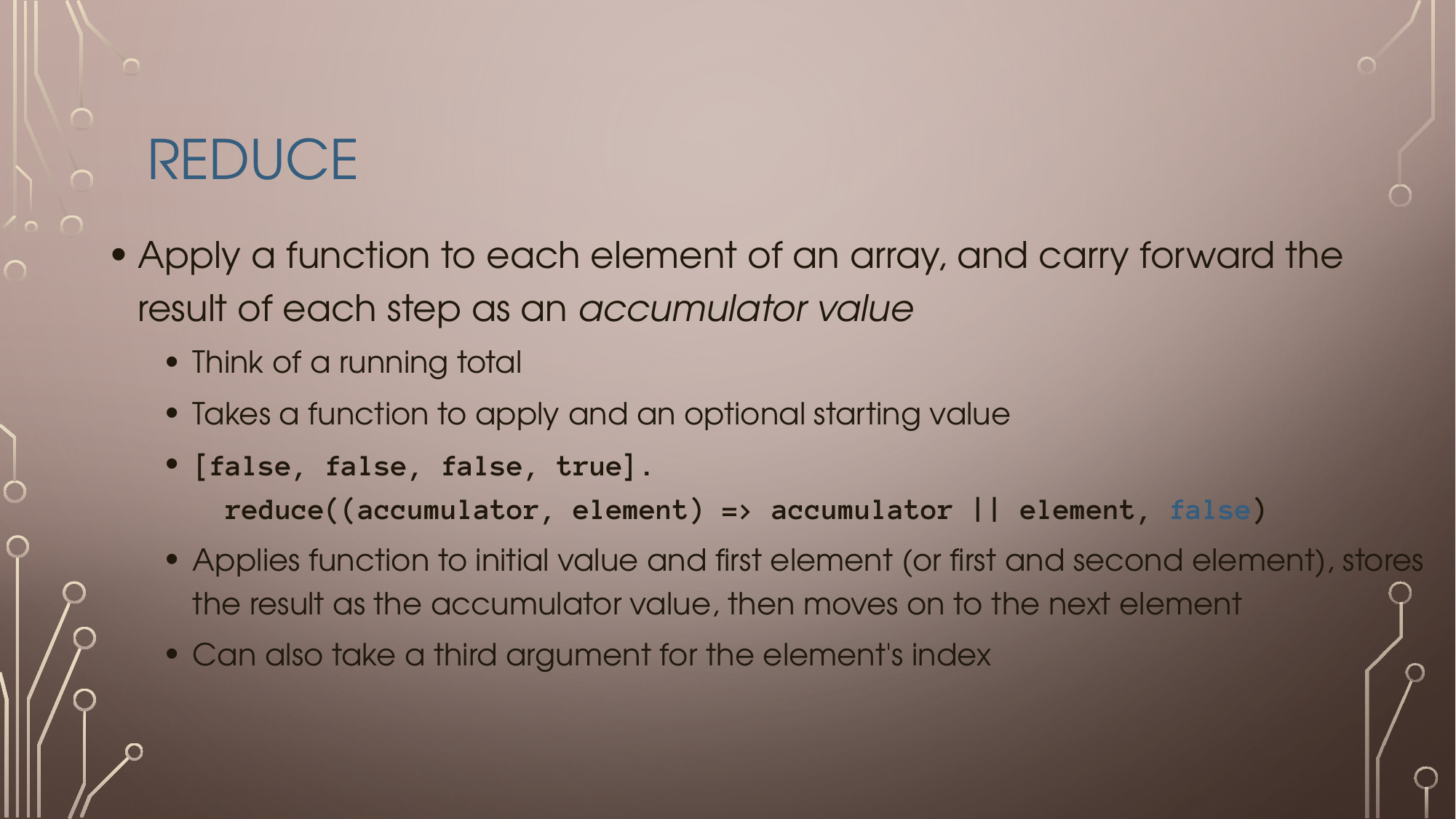

# reduce
Apply a function to each element of an array, and carry forward the result of each step as an accumulator value
Think of a running total
Takes a function to apply and an optional starting value
[false, false, false, true].
  reduce((accumulator, element) => accumulator || element, false)
Applies function to initial value and first element (or first and second element), stores the result as the accumulator value, then moves on to the next element
Can also take a third argument for the element's index